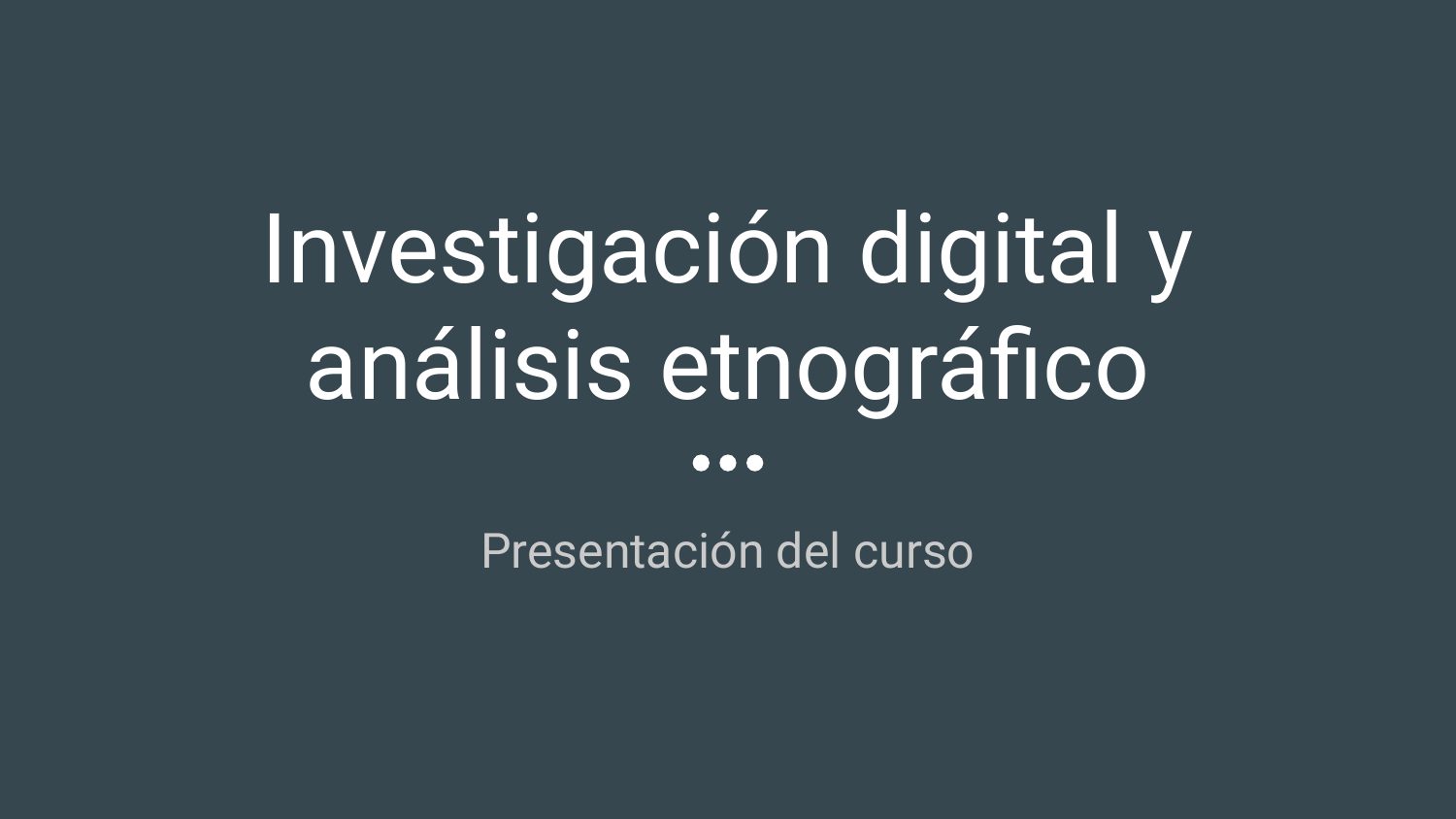

# Investigación digital y análisis etnográfico
Presentación del curso